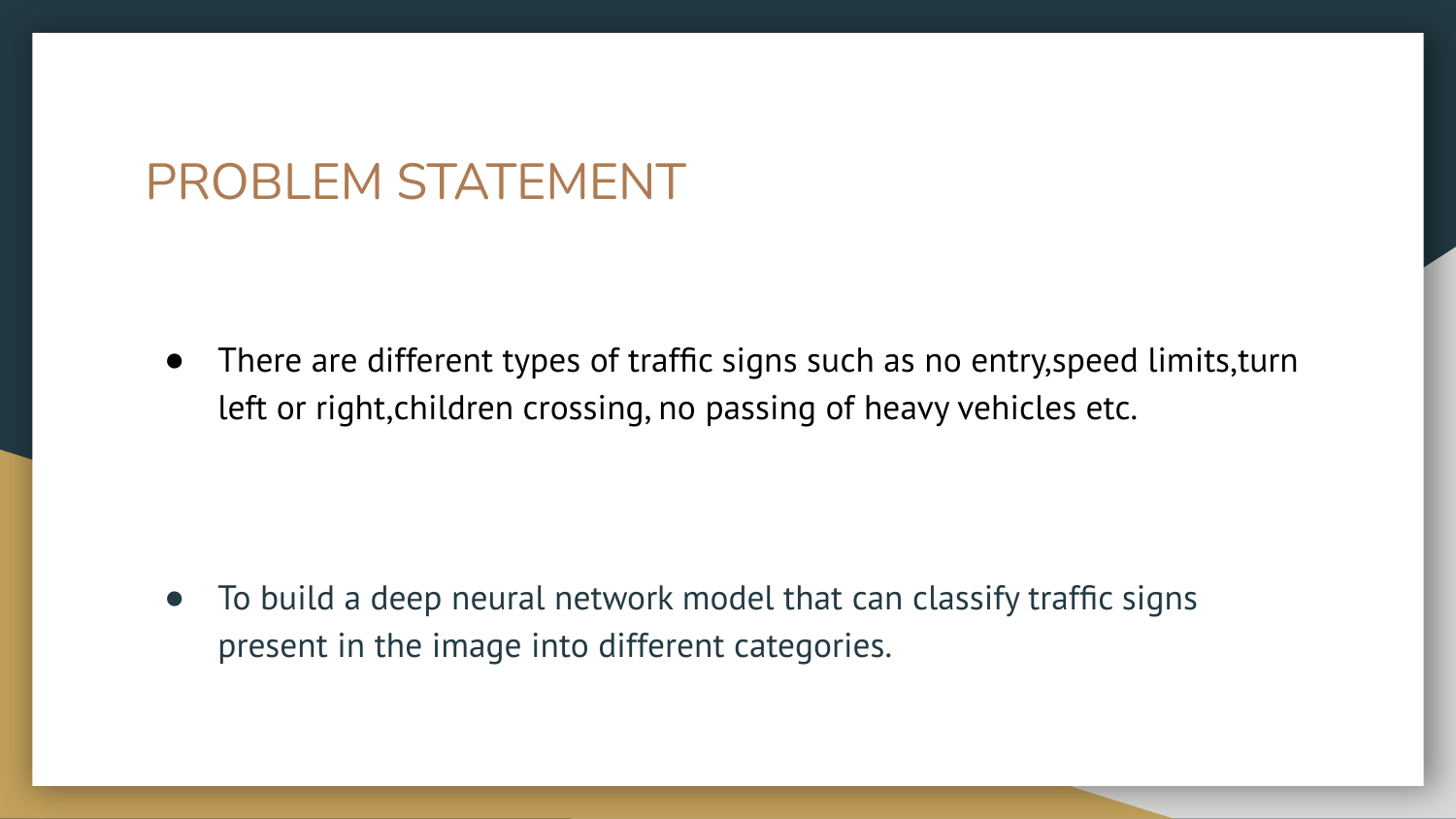

# PROBLEM STATEMENT
There are different types of traffic signs such as no entry,speed limits,turn left or right,children crossing, no passing of heavy vehicles etc.

To build a deep neural network model that can classify traffic signs present in the image into different categories.